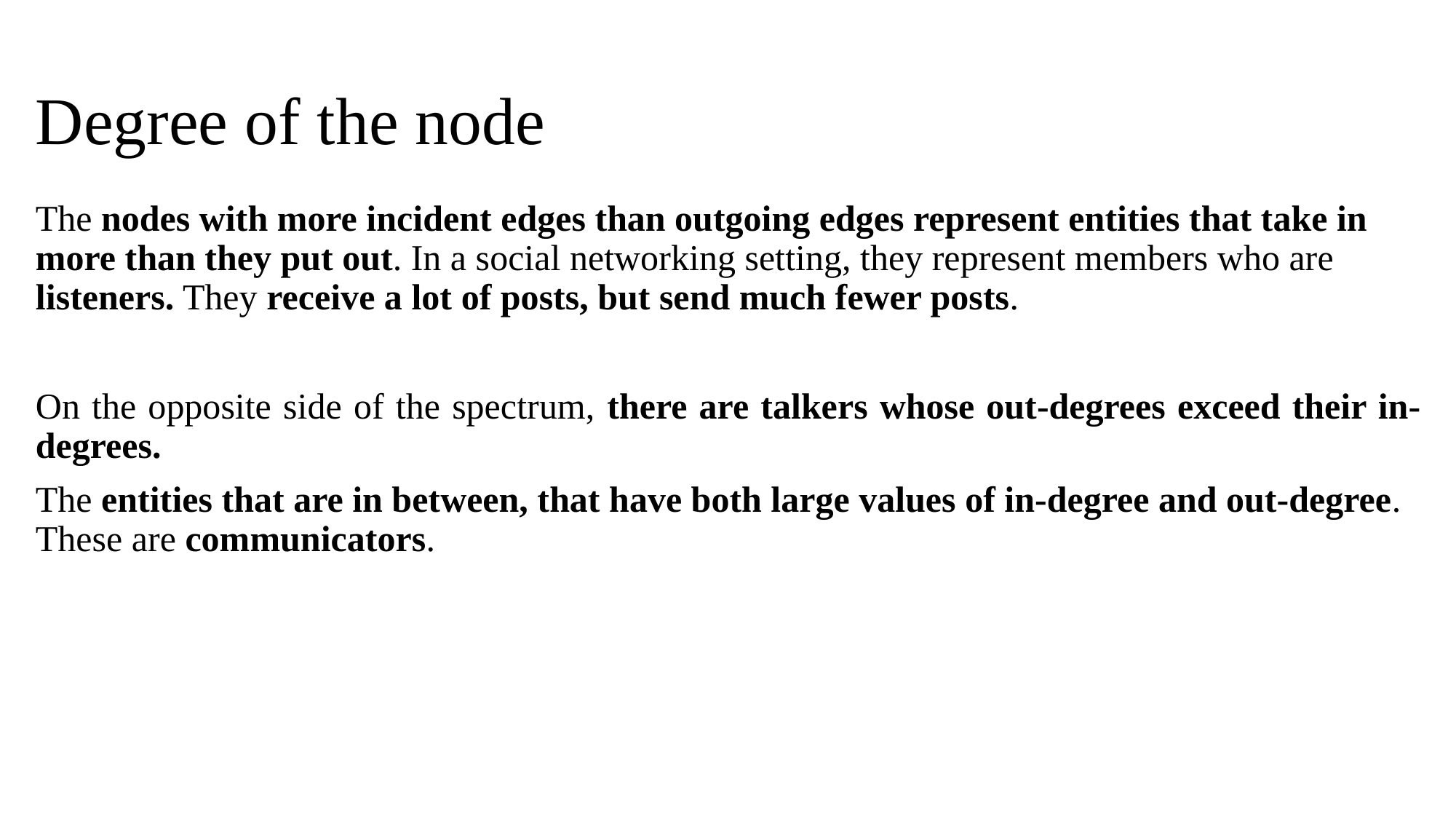

# Degree of the node
The nodes with more incident edges than outgoing edges represent entities that take in more than they put out. In a social networking setting, they represent members who are listeners. They receive a lot of posts, but send much fewer posts.

On the opposite side of the spectrum, there are talkers whose out-degrees exceed their in-degrees.
The entities that are in between, that have both large values of in-degree and out-degree. These are communicators.